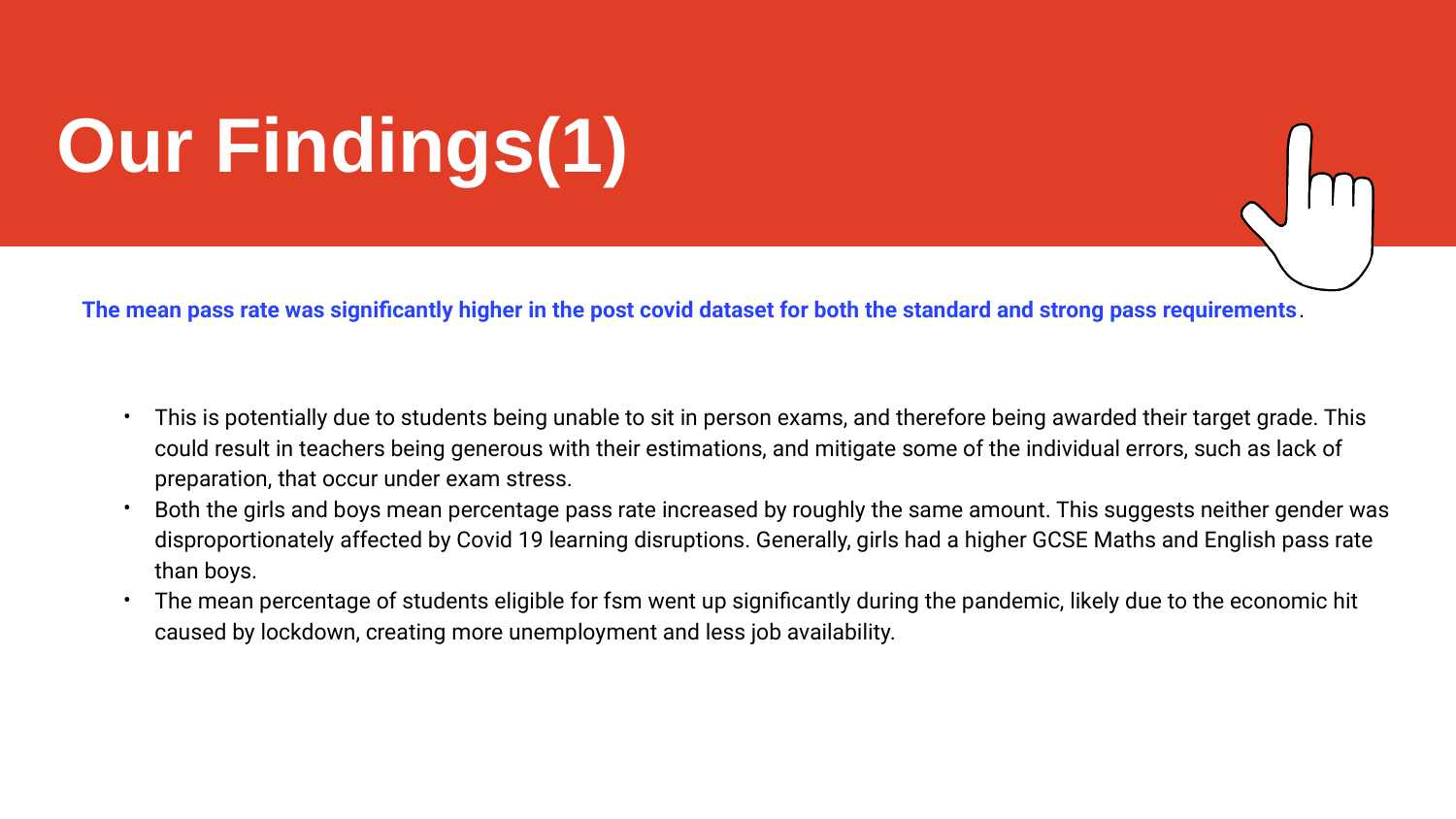

Our Findings(1)

The mean pass rate was significantly higher in the post covid dataset for both the standard and strong pass requirements.

This is potentially due to students being unable to sit in person exams, and therefore being awarded their target grade. This could result in teachers being generous with their estimations, and mitigate some of the individual errors, such as lack of preparation, that occur under exam stress.
Both the girls and boys mean percentage pass rate increased by roughly the same amount. This suggests neither gender was disproportionately affected by Covid 19 learning disruptions. Generally, girls had a higher GCSE Maths and English pass rate than boys.
The mean percentage of students eligible for fsm went up significantly during the pandemic, likely due to the economic hit caused by lockdown, creating more unemployment and less job availability.